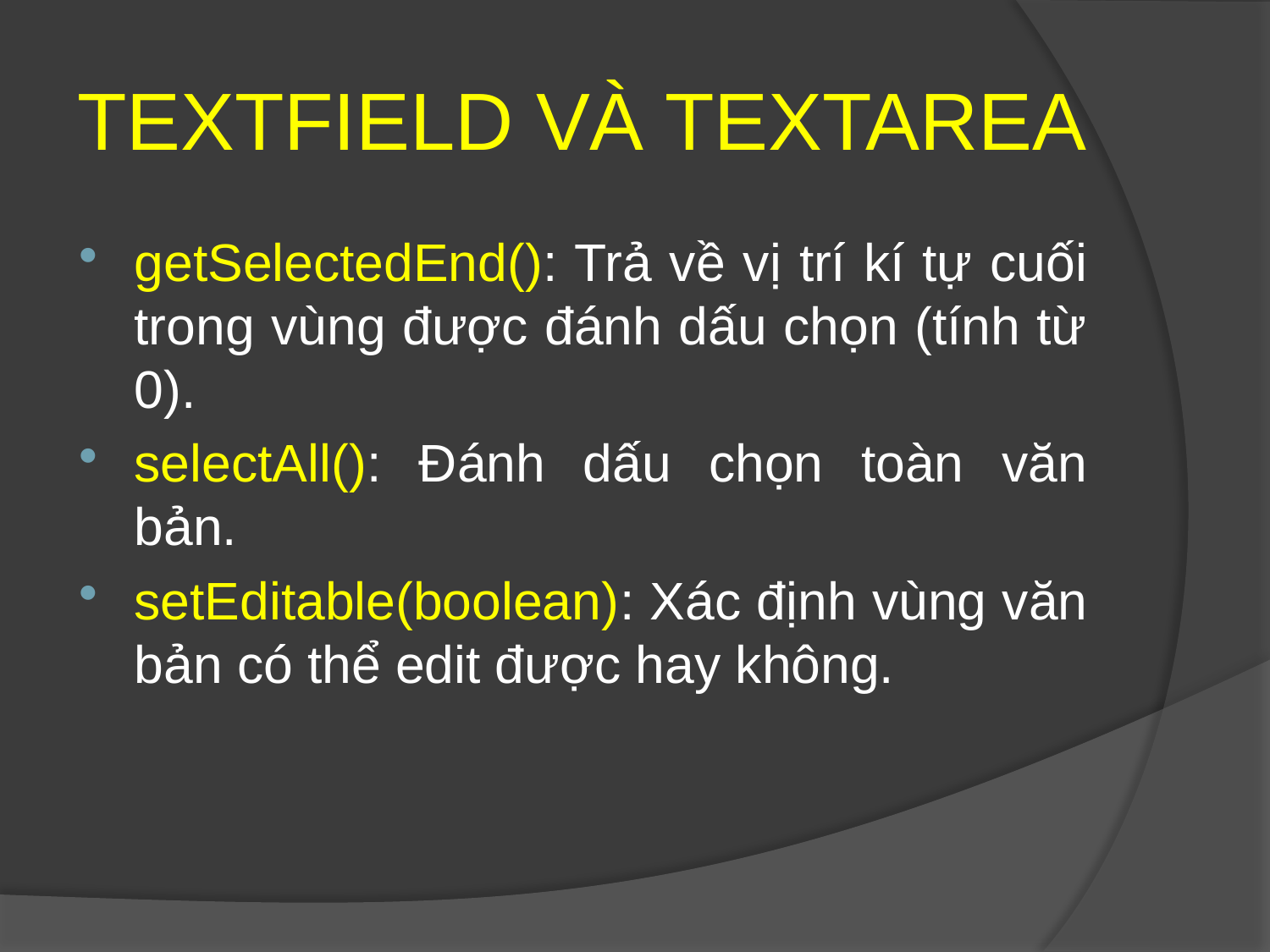

TEXTFIELD VÀ TEXTAREA
getSelectedEnd(): Trả về vị trí kí tự cuối trong vùng được đánh dấu chọn (tính từ 0).
selectAll(): Đánh dấu chọn toàn văn bản.
setEditable(boolean): Xác định vùng văn bản có thể edit được hay không.